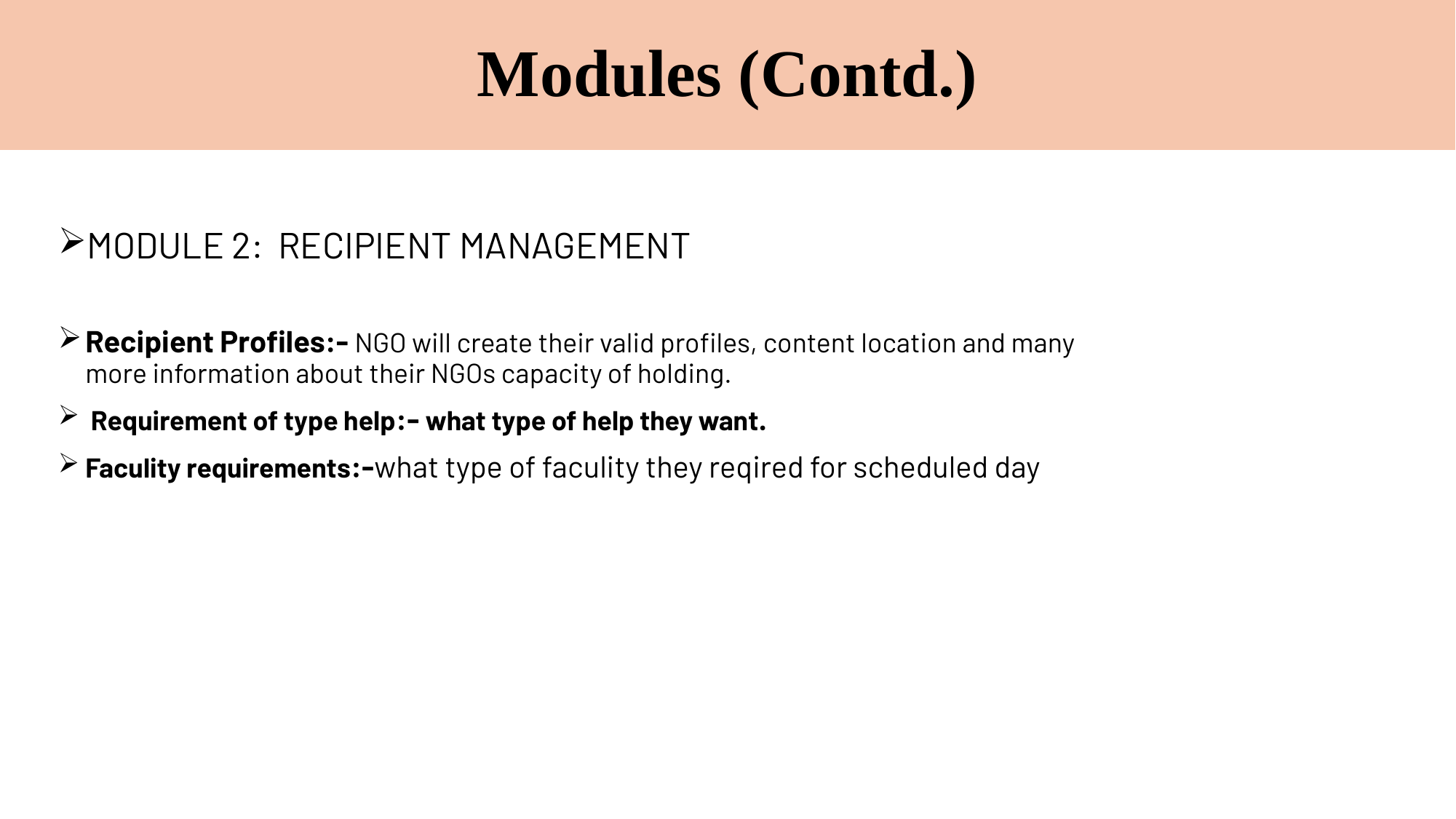

# Modules (Contd.)
MODULE 2:  RECIPIENT MANAGEMENT

Recipient Profiles:- NGO will create their valid profiles, content location and many more information about their NGOs capacity of holding.
 Requirement of type help:- what type of help they want.
Faculity requirements:-what type of faculity they reqired for scheduled day